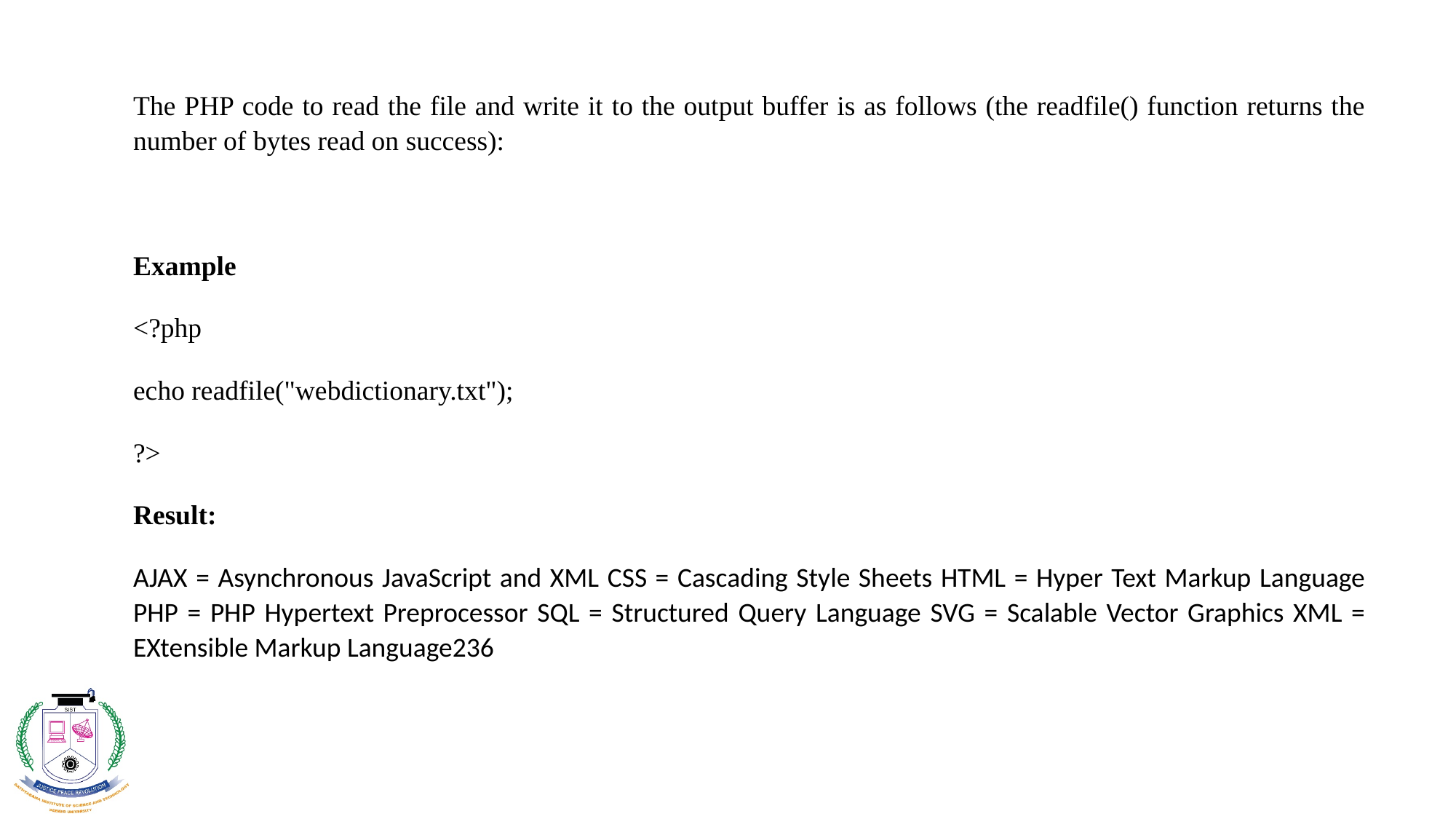

#
The PHP code to read the file and write it to the output buffer is as follows (the readfile() function returns the number of bytes read on success):

Example
<?php
echo readfile("webdictionary.txt");
?>
Result:
AJAX = Asynchronous JavaScript and XML CSS = Cascading Style Sheets HTML = Hyper Text Markup Language PHP = PHP Hypertext Preprocessor SQL = Structured Query Language SVG = Scalable Vector Graphics XML = EXtensible Markup Language236